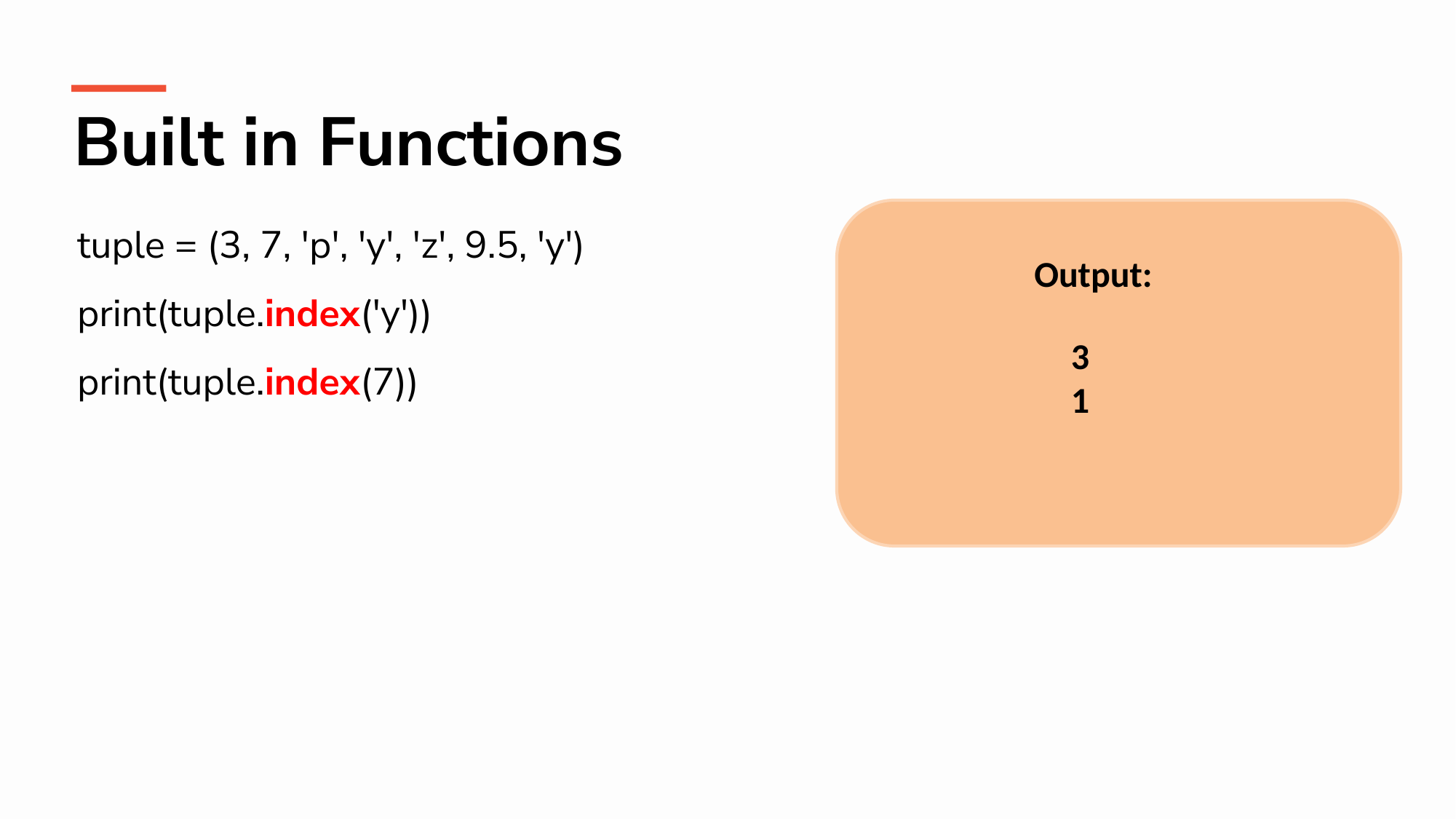

Built in Functions
tuple = (3, 7, 'p', 'y', 'z', 9.5, 'y')
print(tuple.index('y'))
print(tuple.index(7))

Output:
3
1